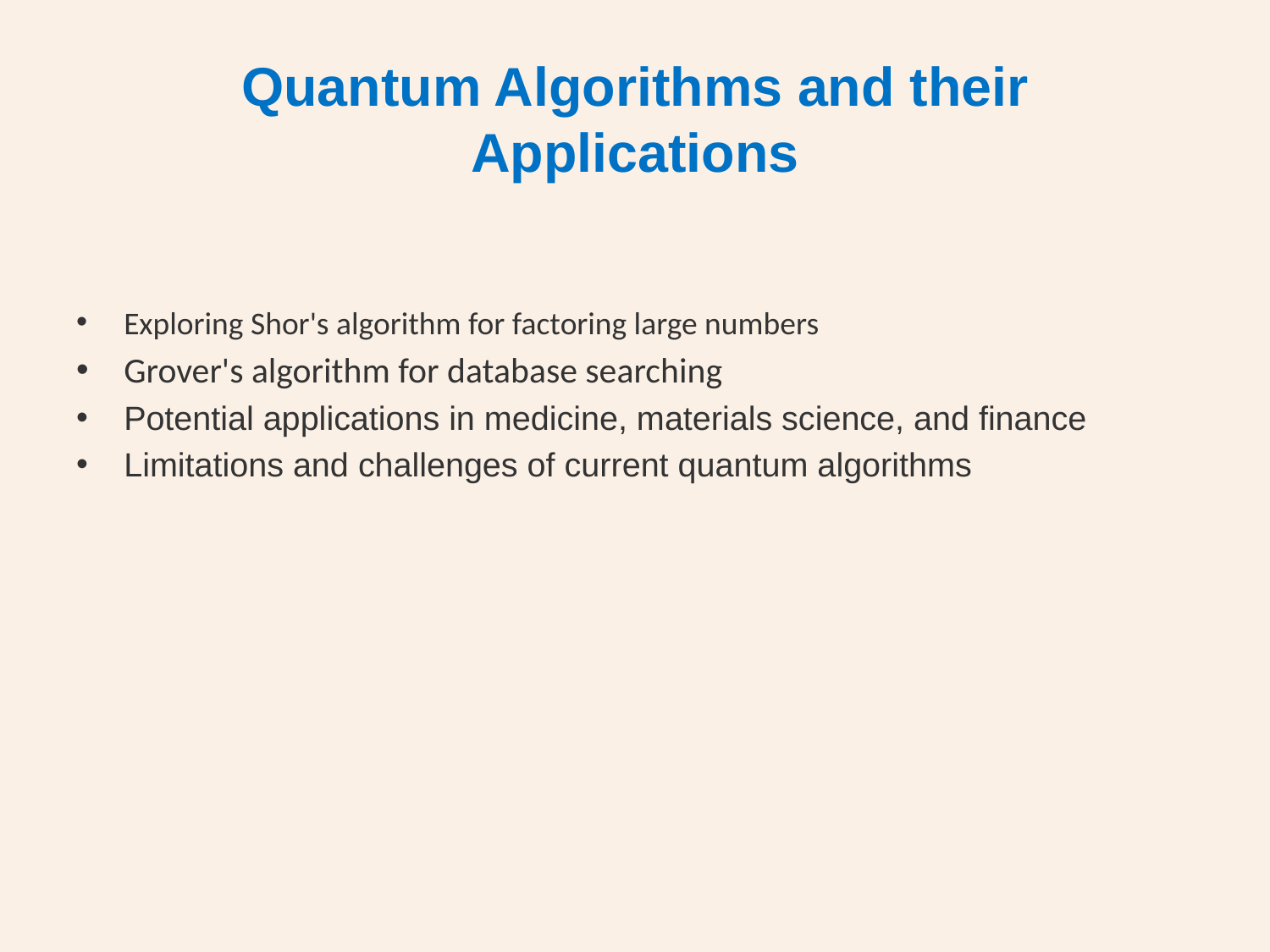

# Quantum Algorithms and their Applications

Exploring Shor's algorithm for factoring large numbers
Grover's algorithm for database searching
Potential applications in medicine, materials science, and finance
Limitations and challenges of current quantum algorithms